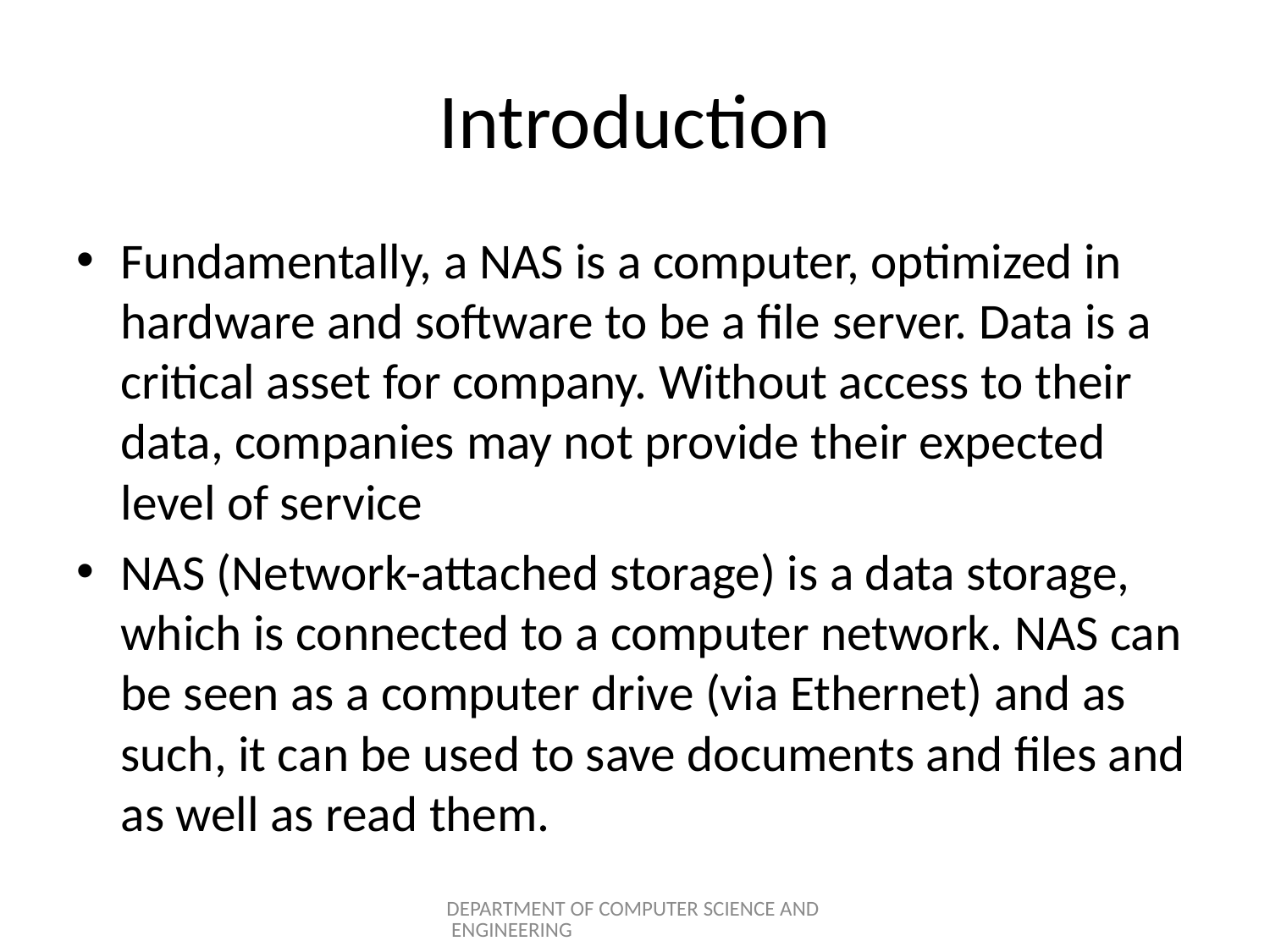

# Introduction
Fundamentally, a NAS is a computer, optimized in hardware and software to be a file server. Data is a critical asset for company. Without access to their data, companies may not provide their expected level of service
NAS (Network-attached storage) is a data storage, which is connected to a computer network. NAS can be seen as a computer drive (via Ethernet) and as such, it can be used to save documents and files and as well as read them.
DEPARTMENT OF COMPUTER SCIENCE AND ENGINEERING